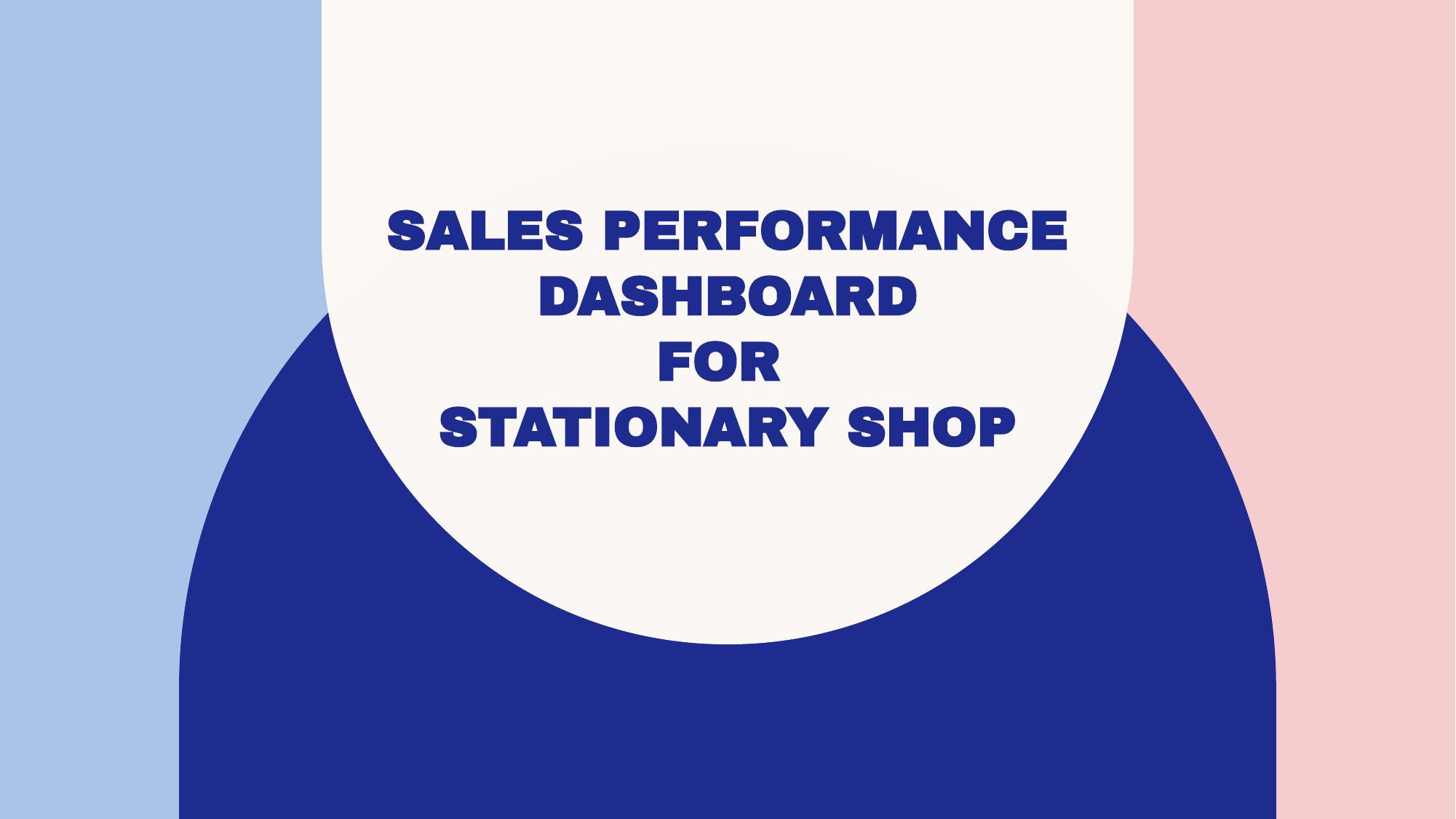

# Sales performance dashboard for stationary shop